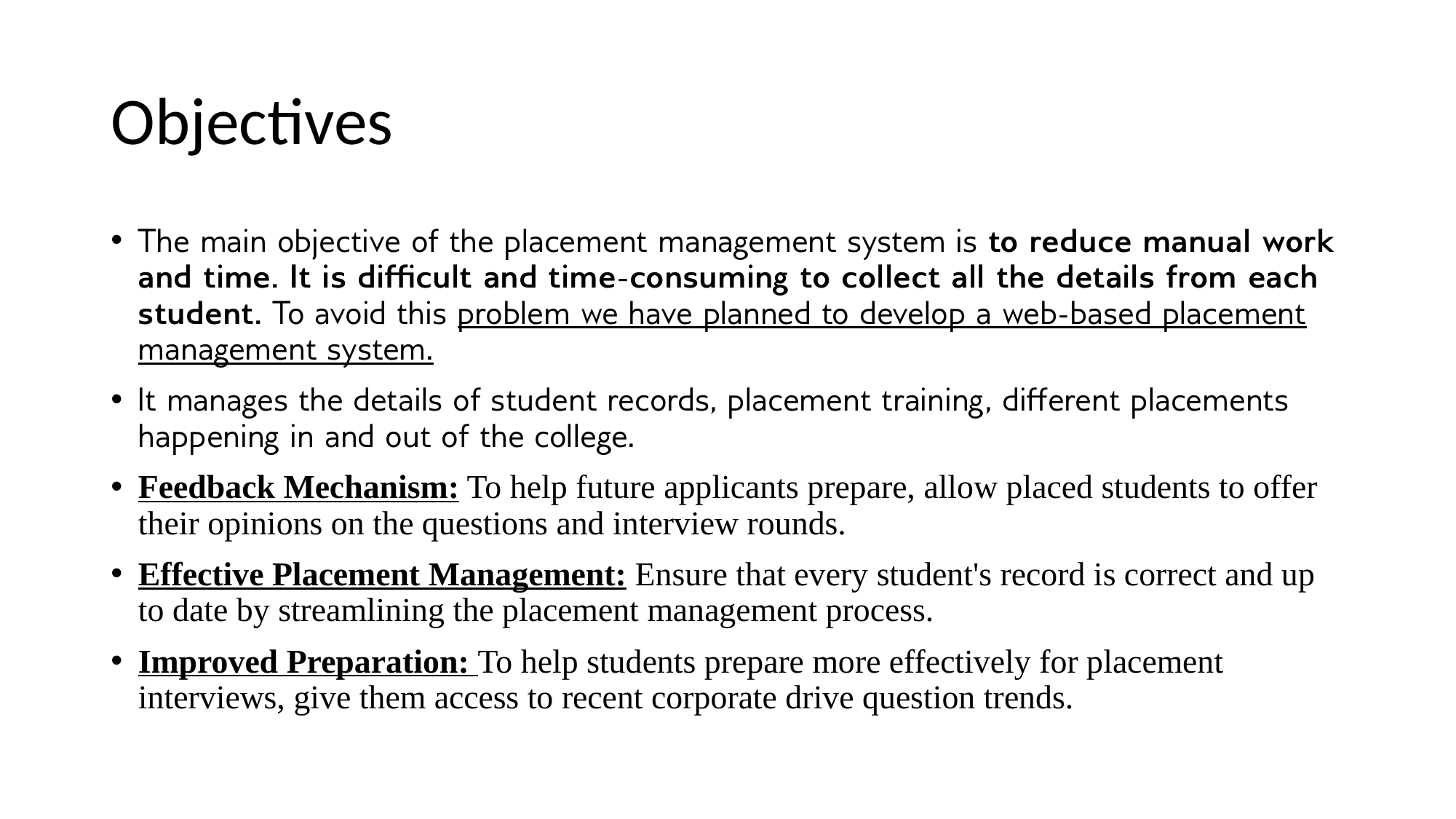

# Objectives
The main objective of the placement management system is to reduce manual work and time. It is difficult and time-consuming to collect all the details from each student. To avoid this problem we have planned to develop a web-based placement management system.
It manages the details of student records, placement training, different placements happening in and out of the college.
Feedback Mechanism: To help future applicants prepare, allow placed students to offer their opinions on the questions and interview rounds.
Effective Placement Management: Ensure that every student's record is correct and up to date by streamlining the placement management process.
Improved Preparation: To help students prepare more effectively for placement interviews, give them access to recent corporate drive question trends.